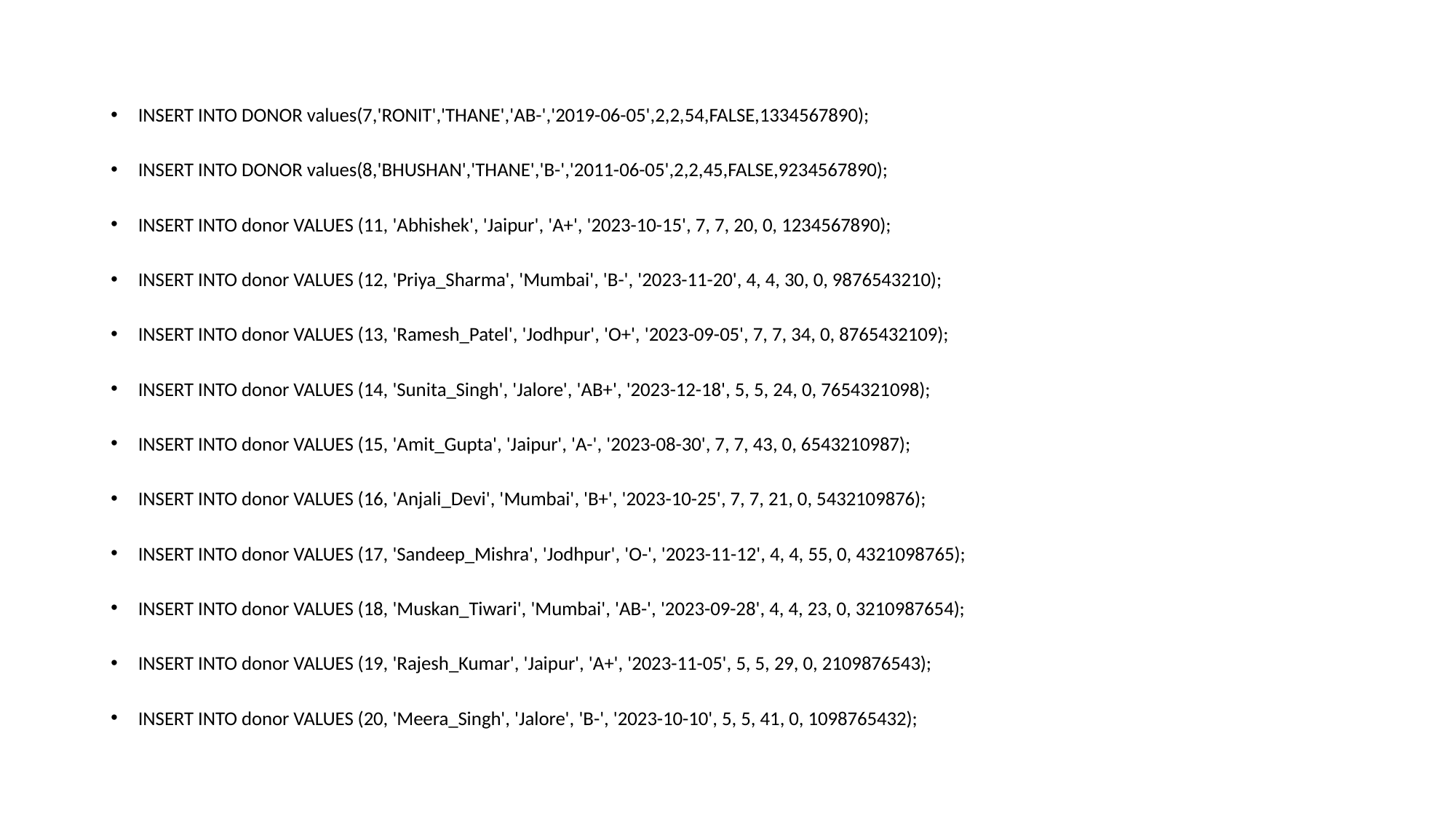

#
INSERT INTO DONOR values(7,'RONIT','THANE','AB-','2019-06-05',2,2,54,FALSE,1334567890);
INSERT INTO DONOR values(8,'BHUSHAN','THANE','B-','2011-06-05',2,2,45,FALSE,9234567890);
INSERT INTO donor VALUES (11, 'Abhishek', 'Jaipur', 'A+', '2023-10-15', 7, 7, 20, 0, 1234567890);
INSERT INTO donor VALUES (12, 'Priya_Sharma', 'Mumbai', 'B-', '2023-11-20', 4, 4, 30, 0, 9876543210);
INSERT INTO donor VALUES (13, 'Ramesh_Patel', 'Jodhpur', 'O+', '2023-09-05', 7, 7, 34, 0, 8765432109);
INSERT INTO donor VALUES (14, 'Sunita_Singh', 'Jalore', 'AB+', '2023-12-18', 5, 5, 24, 0, 7654321098);
INSERT INTO donor VALUES (15, 'Amit_Gupta', 'Jaipur', 'A-', '2023-08-30', 7, 7, 43, 0, 6543210987);
INSERT INTO donor VALUES (16, 'Anjali_Devi', 'Mumbai', 'B+', '2023-10-25', 7, 7, 21, 0, 5432109876);
INSERT INTO donor VALUES (17, 'Sandeep_Mishra', 'Jodhpur', 'O-', '2023-11-12', 4, 4, 55, 0, 4321098765);
INSERT INTO donor VALUES (18, 'Muskan_Tiwari', 'Mumbai', 'AB-', '2023-09-28', 4, 4, 23, 0, 3210987654);
INSERT INTO donor VALUES (19, 'Rajesh_Kumar', 'Jaipur', 'A+', '2023-11-05', 5, 5, 29, 0, 2109876543);
INSERT INTO donor VALUES (20, 'Meera_Singh', 'Jalore', 'B-', '2023-10-10', 5, 5, 41, 0, 1098765432);